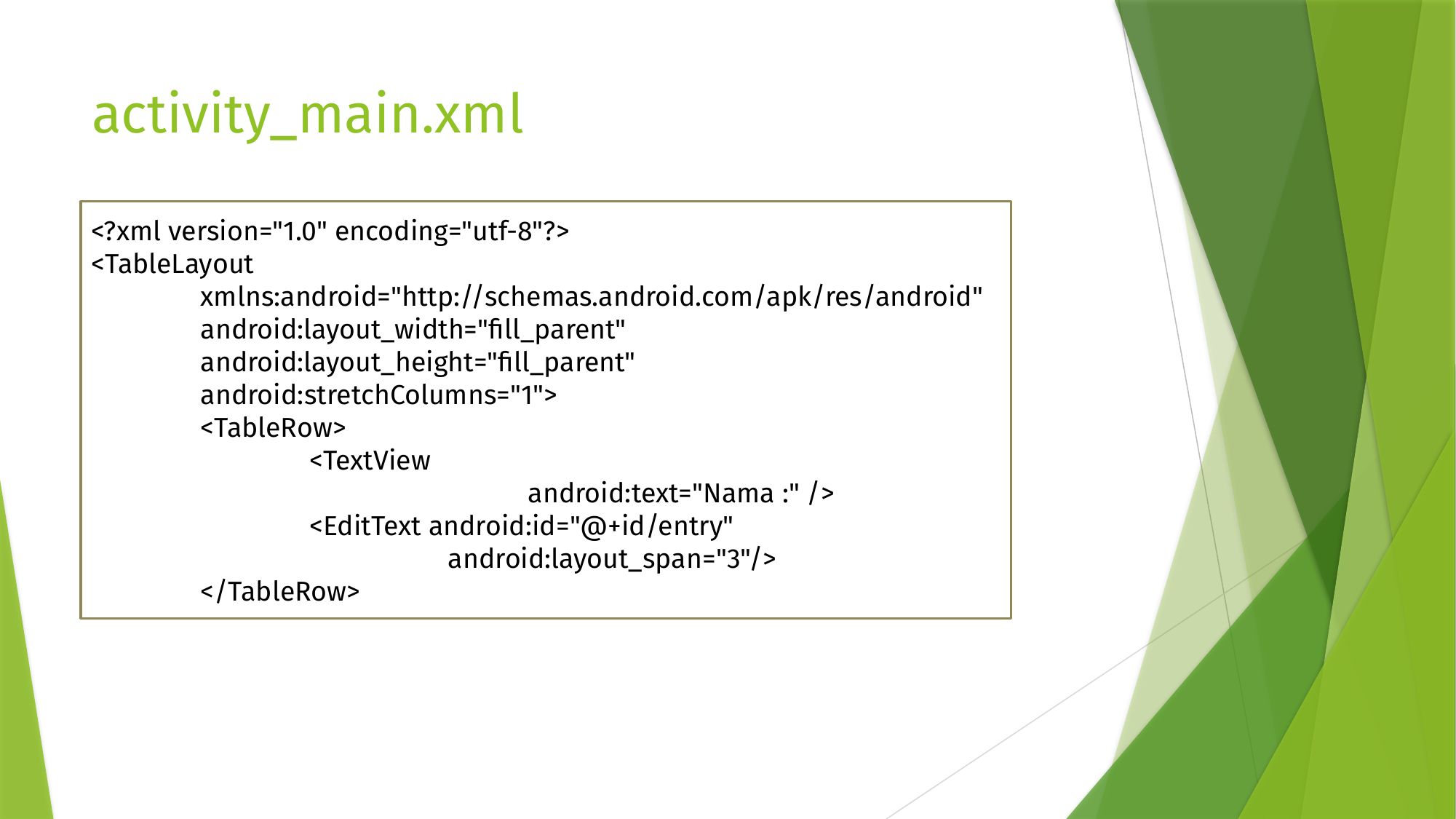

# activity_main.xml
<?xml version="1.0" encoding="utf-8"?>
<TableLayout
	xmlns:android="http://schemas.android.com/apk/res/android"
	android:layout_width="fill_parent"
	android:layout_height="fill_parent"
	android:stretchColumns="1">
	<TableRow>
		<TextView
				android:text="Nama :" />
		<EditText android:id="@+id/entry"
			    android:layout_span="3"/>
	</TableRow>